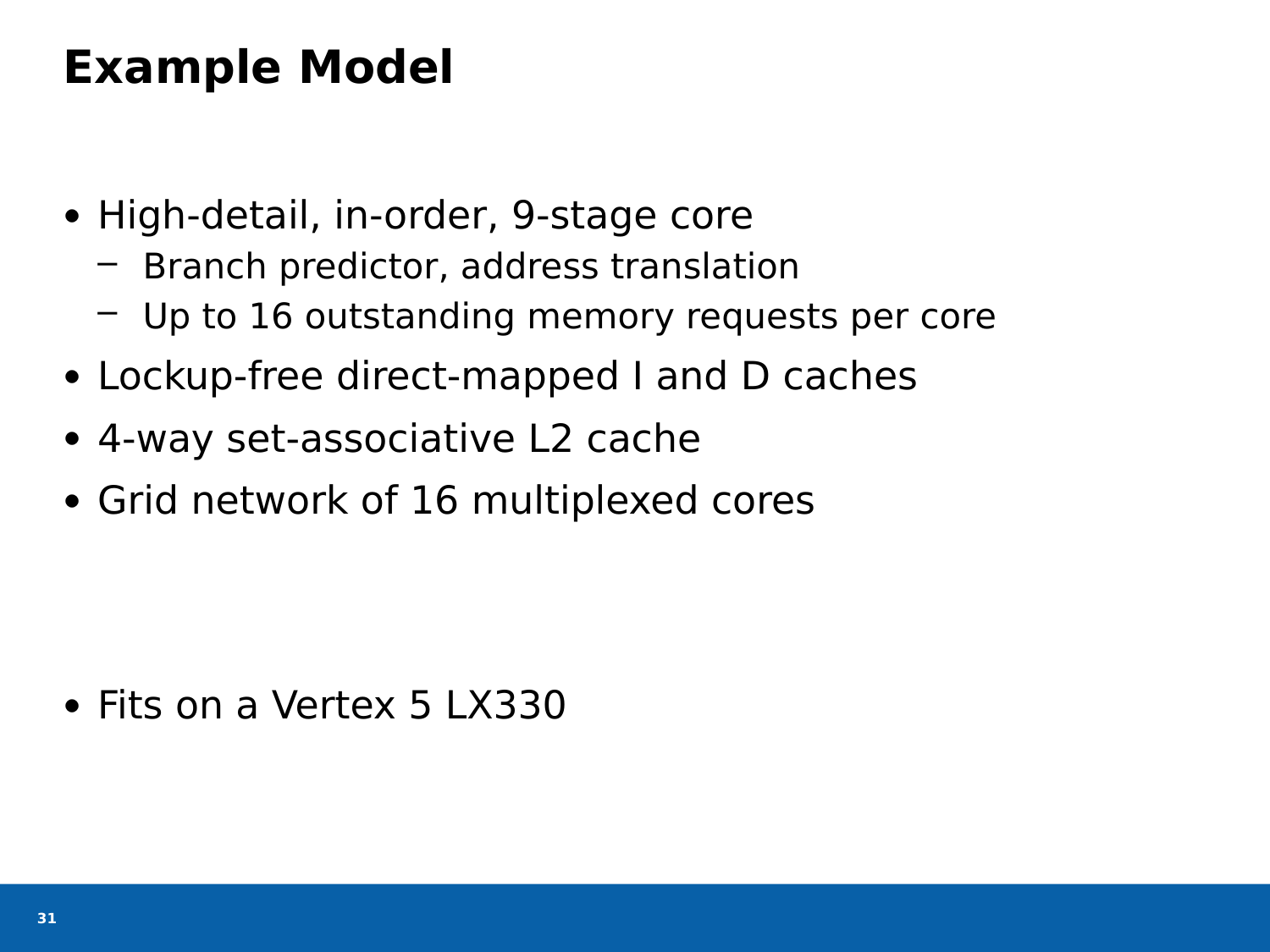

# Example Model
High-detail, in-order, 9-stage core
Branch predictor, address translation
Up to 16 outstanding memory requests per core
Lockup-free direct-mapped I and D caches
4-way set-associative L2 cache
Grid network of 16 multiplexed cores

Fits on a Vertex 5 LX330
31